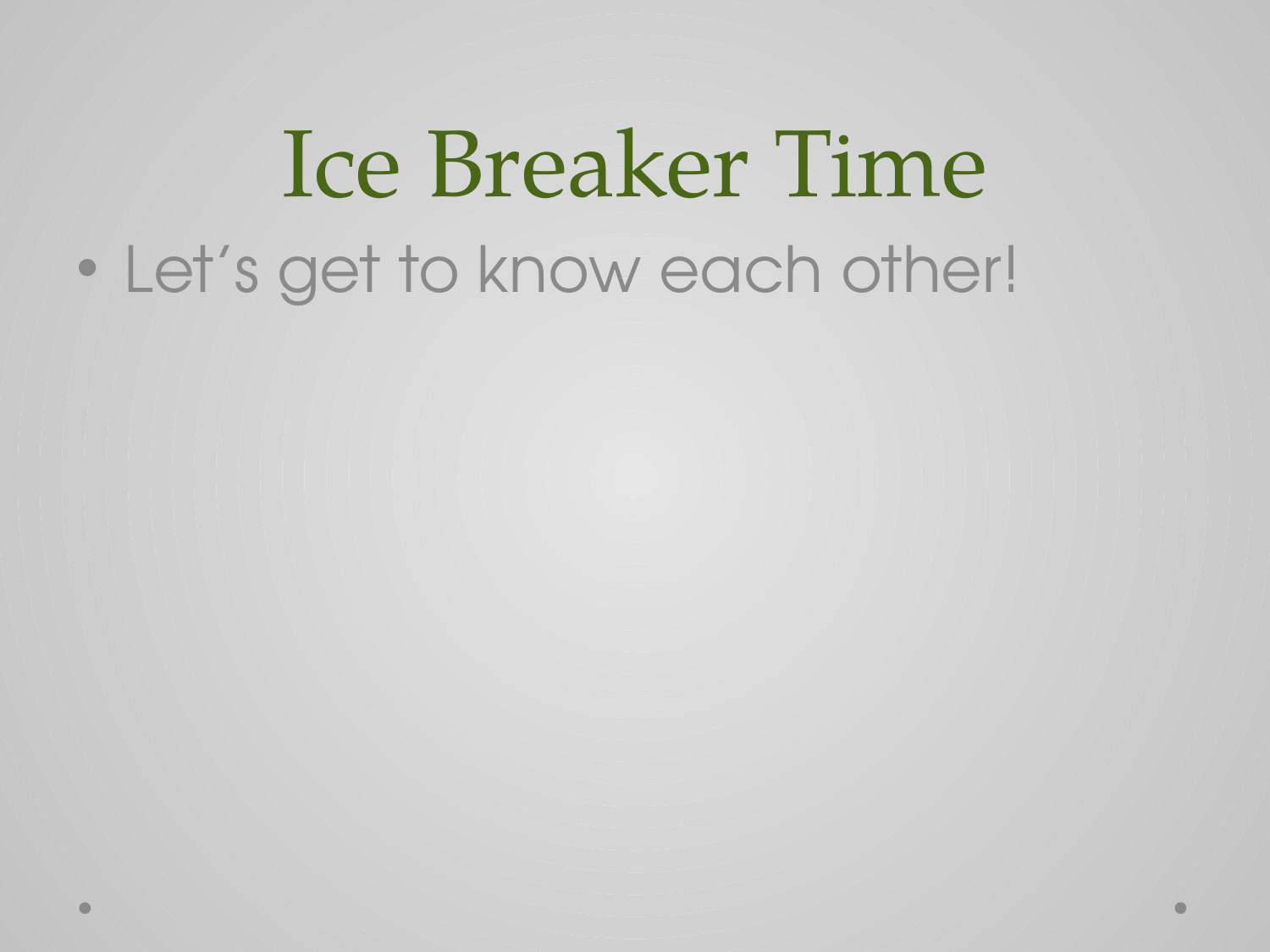

# Ice Breaker Time
Let’s get to know each other!